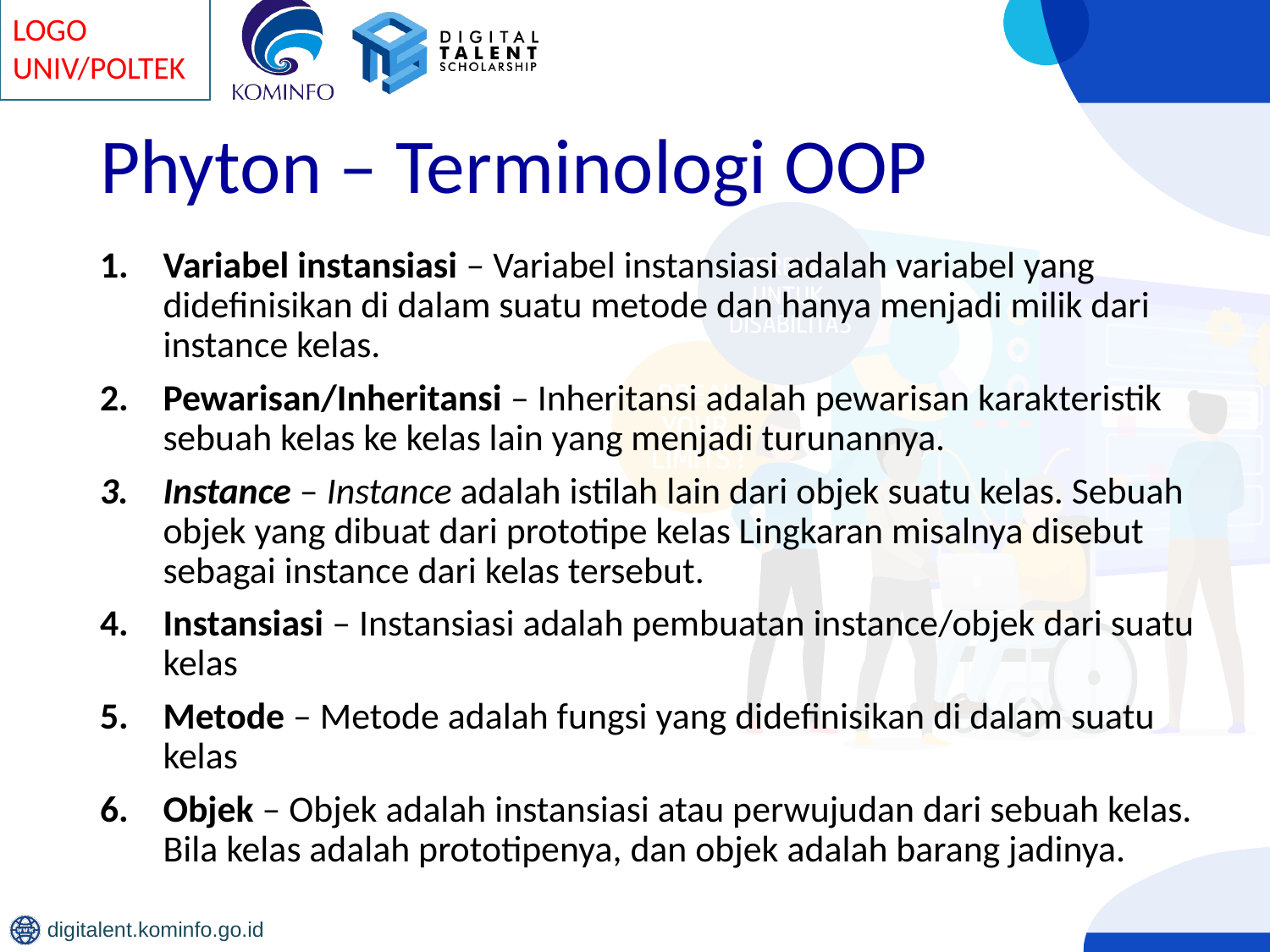

# Phyton – Terminologi OOP
Variabel instansiasi – Variabel instansiasi adalah variabel yang didefinisikan di dalam suatu metode dan hanya menjadi milik dari instance kelas.
Pewarisan/Inheritansi – Inheritansi adalah pewarisan karakteristik sebuah kelas ke kelas lain yang menjadi turunannya.
Instance – Instance adalah istilah lain dari objek suatu kelas. Sebuah objek yang dibuat dari prototipe kelas Lingkaran misalnya disebut sebagai instance dari kelas tersebut.
Instansiasi – Instansiasi adalah pembuatan instance/objek dari suatu kelas
Metode – Metode adalah fungsi yang didefinisikan di dalam suatu kelas
Objek – Objek adalah instansiasi atau perwujudan dari sebuah kelas. Bila kelas adalah prototipenya, dan objek adalah barang jadinya.